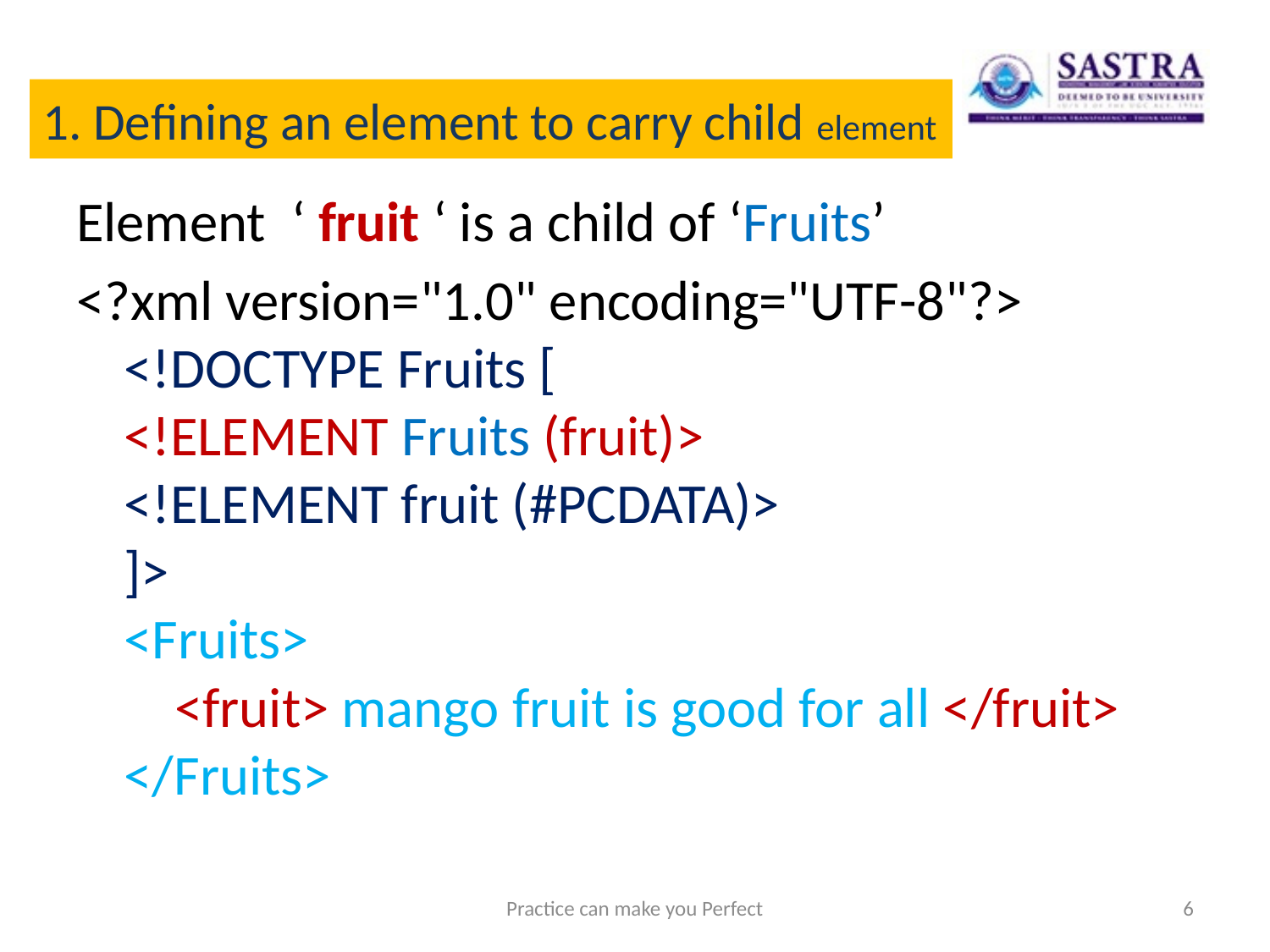

# 1. Defining an element to carry child element
Element  ‘ fruit ‘ is a child of ‘Fruits’
<?xml version="1.0" encoding="UTF-8"?>
<!DOCTYPE Fruits [
<!ELEMENT Fruits (fruit)>
<!ELEMENT fruit (#PCDATA)>
]>
<Fruits>
    <fruit> mango fruit is good for all </fruit>
</Fruits>
Practice can make you Perfect
6